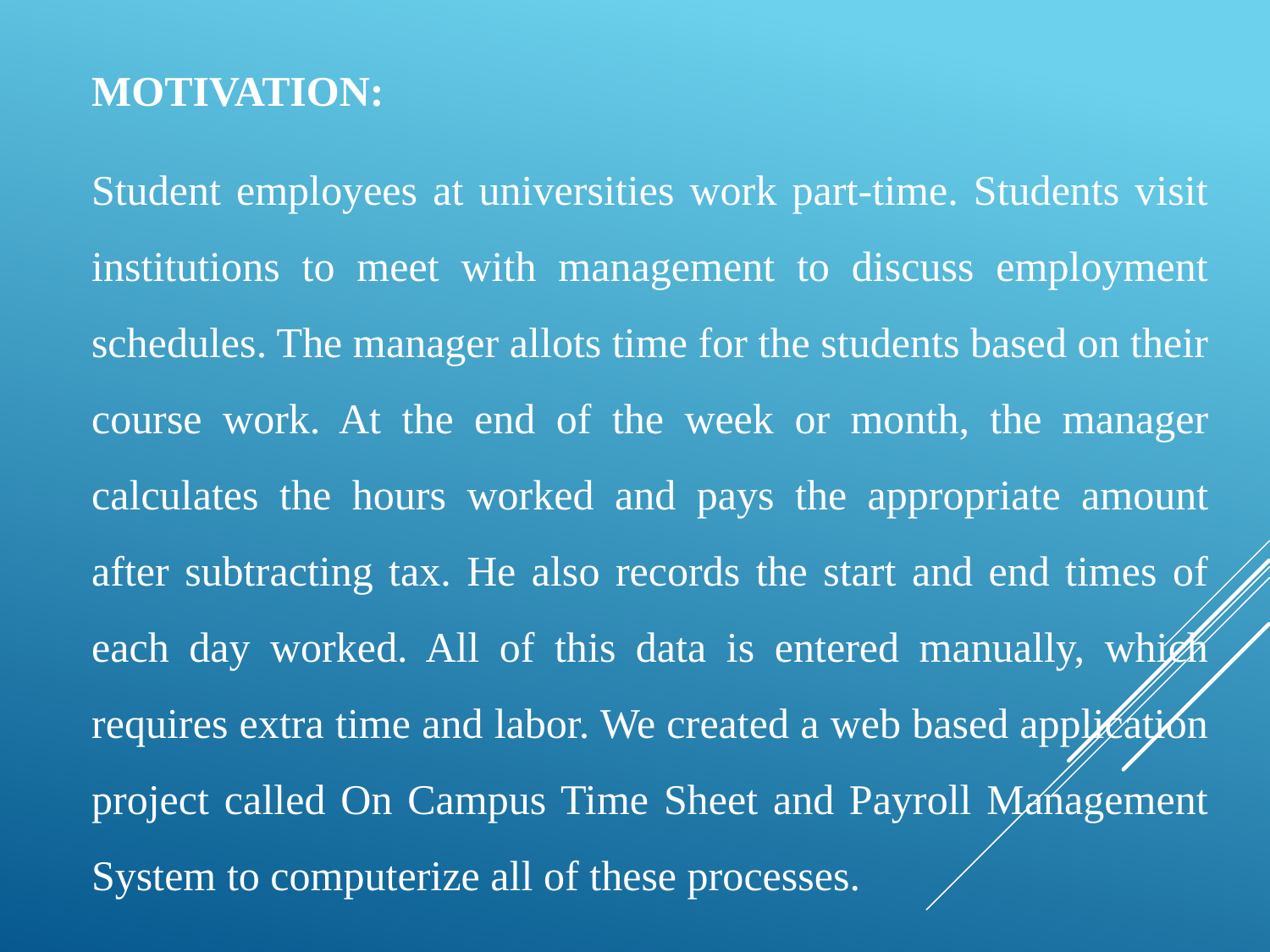

MOTIVATION:
Student employees at universities work part-time. Students visit institutions to meet with management to discuss employment schedules. The manager allots time for the students based on their course work. At the end of the week or month, the manager calculates the hours worked and pays the appropriate amount after subtracting tax. He also records the start and end times of each day worked. All of this data is entered manually, which requires extra time and labor. We created a web based application project called On Campus Time Sheet and Payroll Management System to computerize all of these processes.